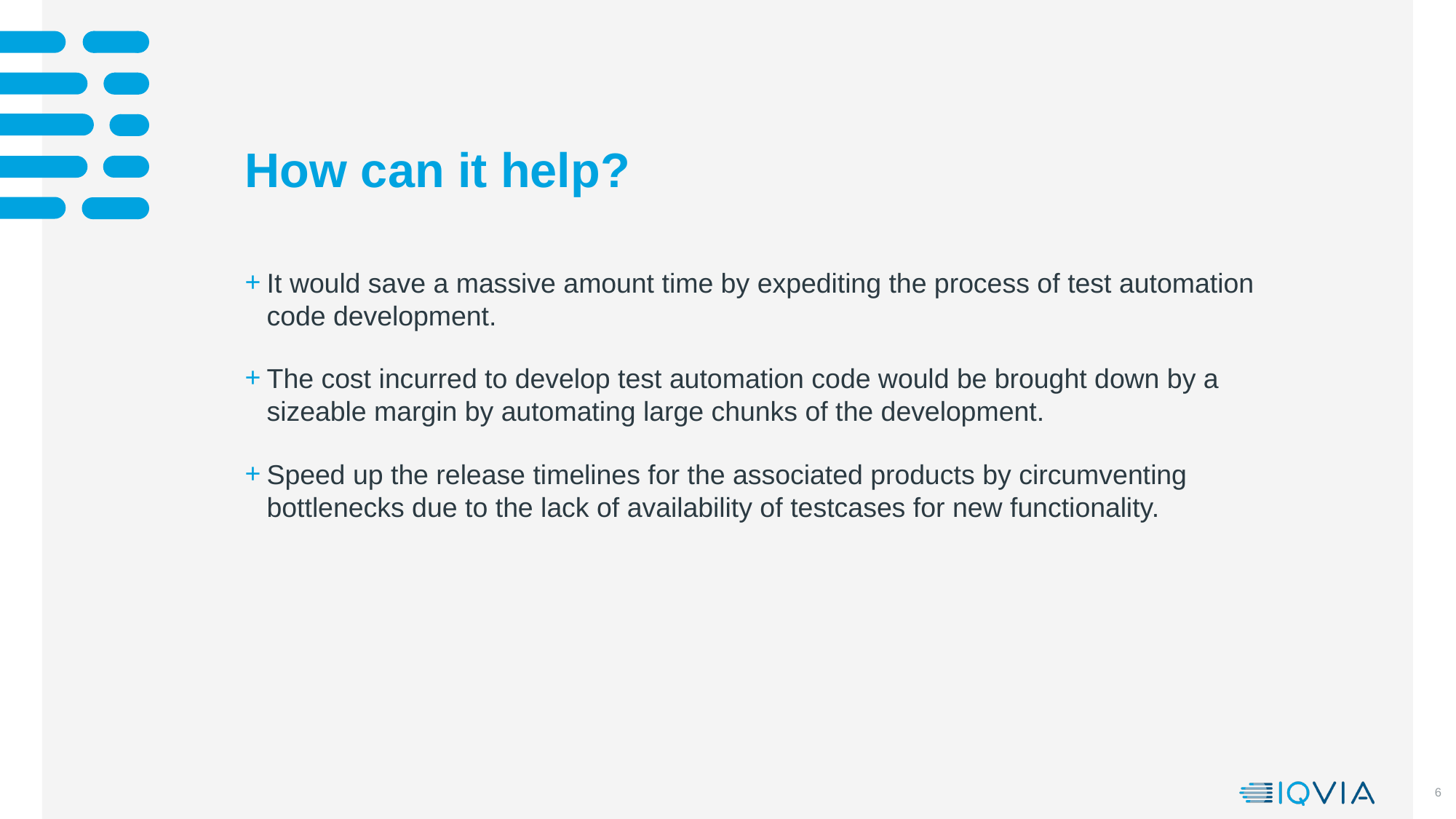

# How can it help?
It would save a massive amount time by expediting the process of test automation code development.
The cost incurred to develop test automation code would be brought down by a sizeable margin by automating large chunks of the development.
Speed up the release timelines for the associated products by circumventing bottlenecks due to the lack of availability of testcases for new functionality.